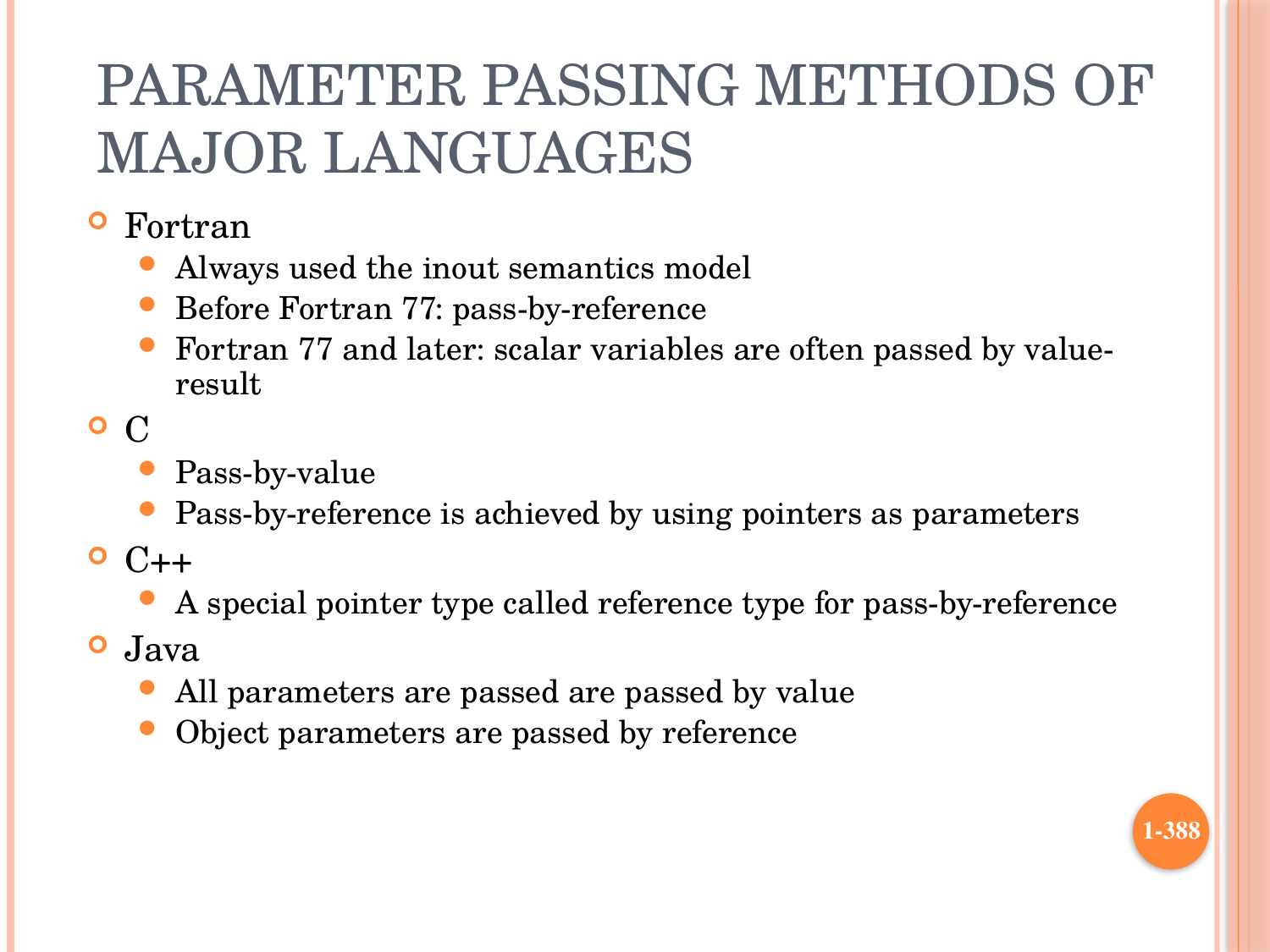

# Parameter Passing Methods of Major Languages
Fortran
Always used the inout semantics model
Before Fortran 77: pass-by-reference
Fortran 77 and later: scalar variables are often passed by value-result
C
Pass-by-value
Pass-by-reference is achieved by using pointers as parameters
C++
A special pointer type called reference type for pass-by-reference
Java
All parameters are passed are passed by value
Object parameters are passed by reference
1-388